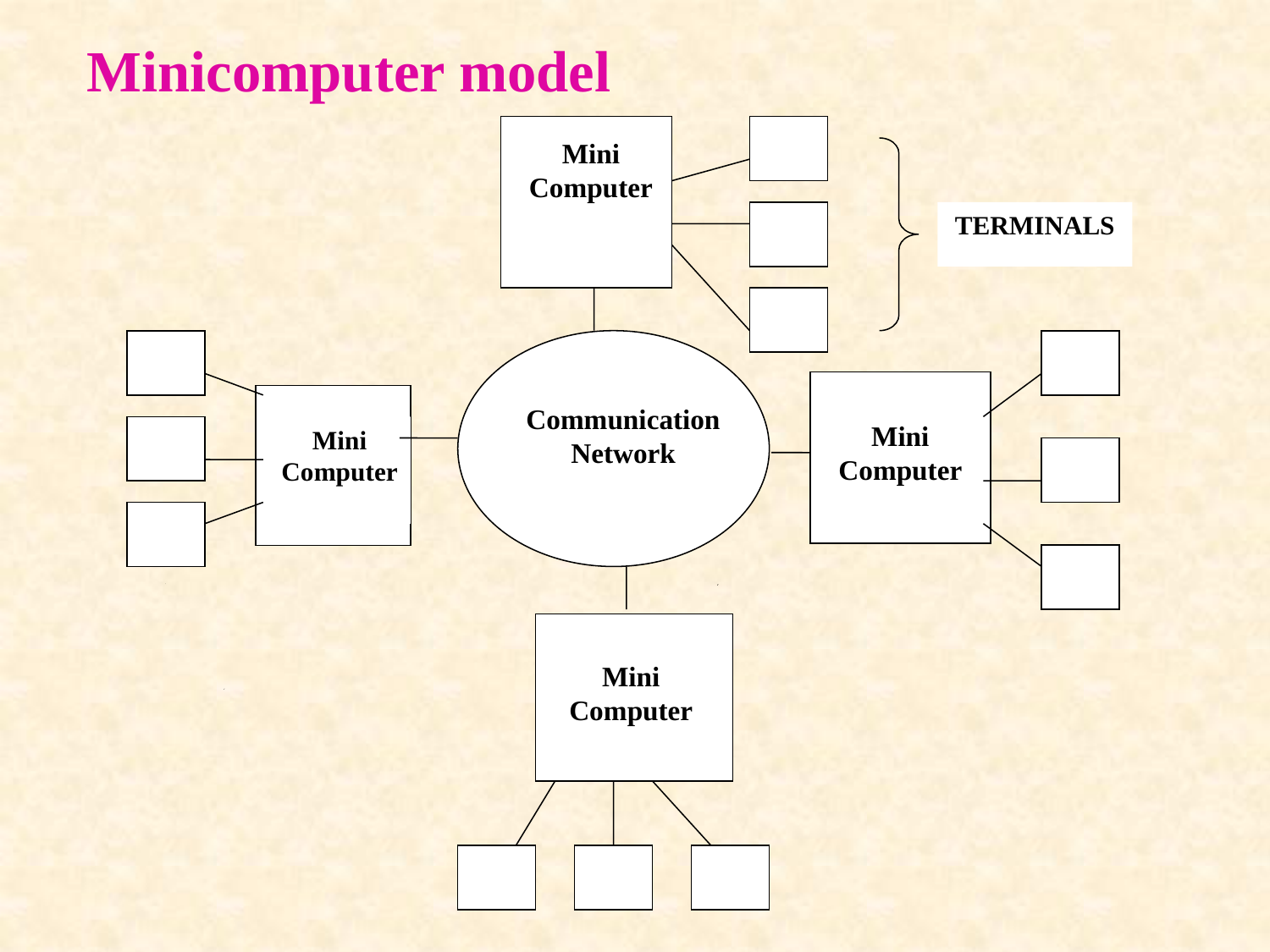

# Minicomputer model

Mini
Computer

TERMINALS

Communication Network
Mini
Computer

Mini
Computer

Mini
Computer